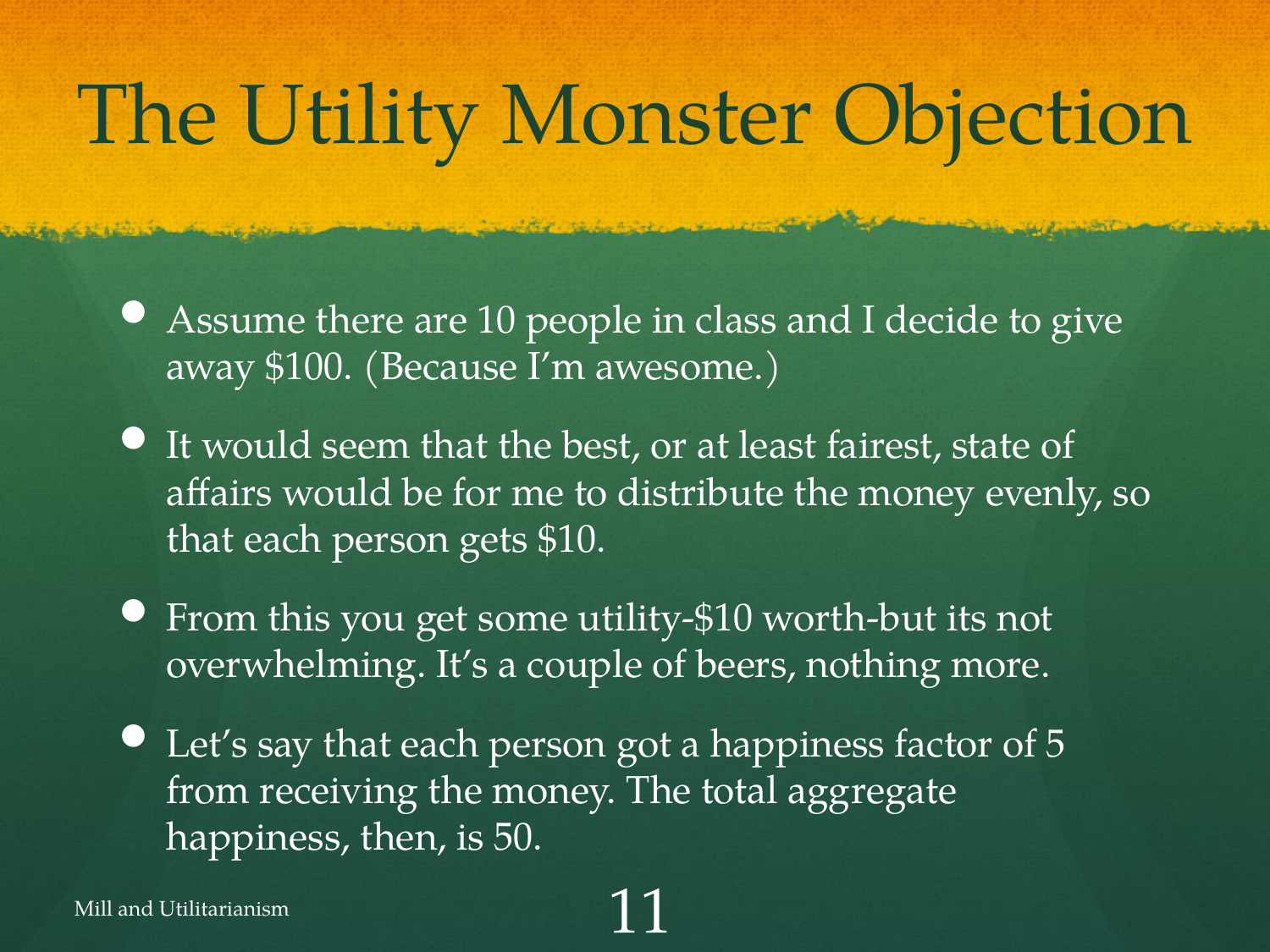

# The Utility Monster Objection
Assume there are 10 people in class and I decide to give away $100. (Because I’m awesome.)
It would seem that the best, or at least fairest, state of affairs would be for me to distribute the money evenly, so that each person gets $10.
From this you get some utility-$10 worth-but its not overwhelming. It’s a couple of beers, nothing more.
Let’s say that each person got a happiness factor of 5 from receiving the money. The total aggregate happiness, then, is 50.

Mill and Utilitarianism
11